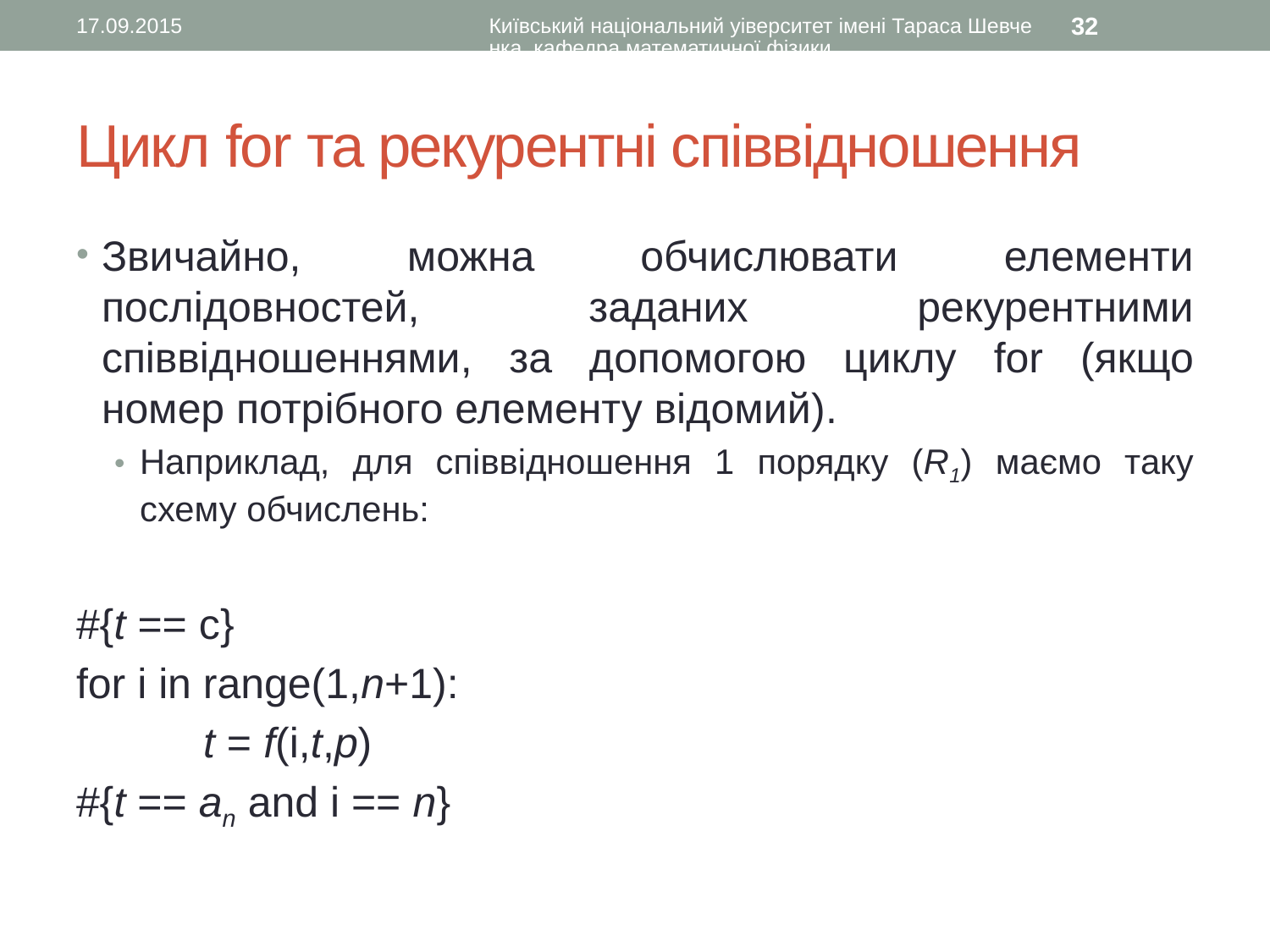

17.09.2015
Київський національний уіверситет імені Тараса Шевченка, кафедра математичної фізики
32
# Цикл for та рекурентні співвідношення
Звичайно, можна обчислювати елементи послідовностей, заданих рекурентними співвідношеннями, за допомогою циклу for (якщо номер потрібного елементу відомий).
Наприклад, для співвідношення 1 порядку (R1) маємо таку схему обчислень:

#{t == c}
for i in range(1,n+1):
	t = f(i,t,p)
#{t == an and i == n}